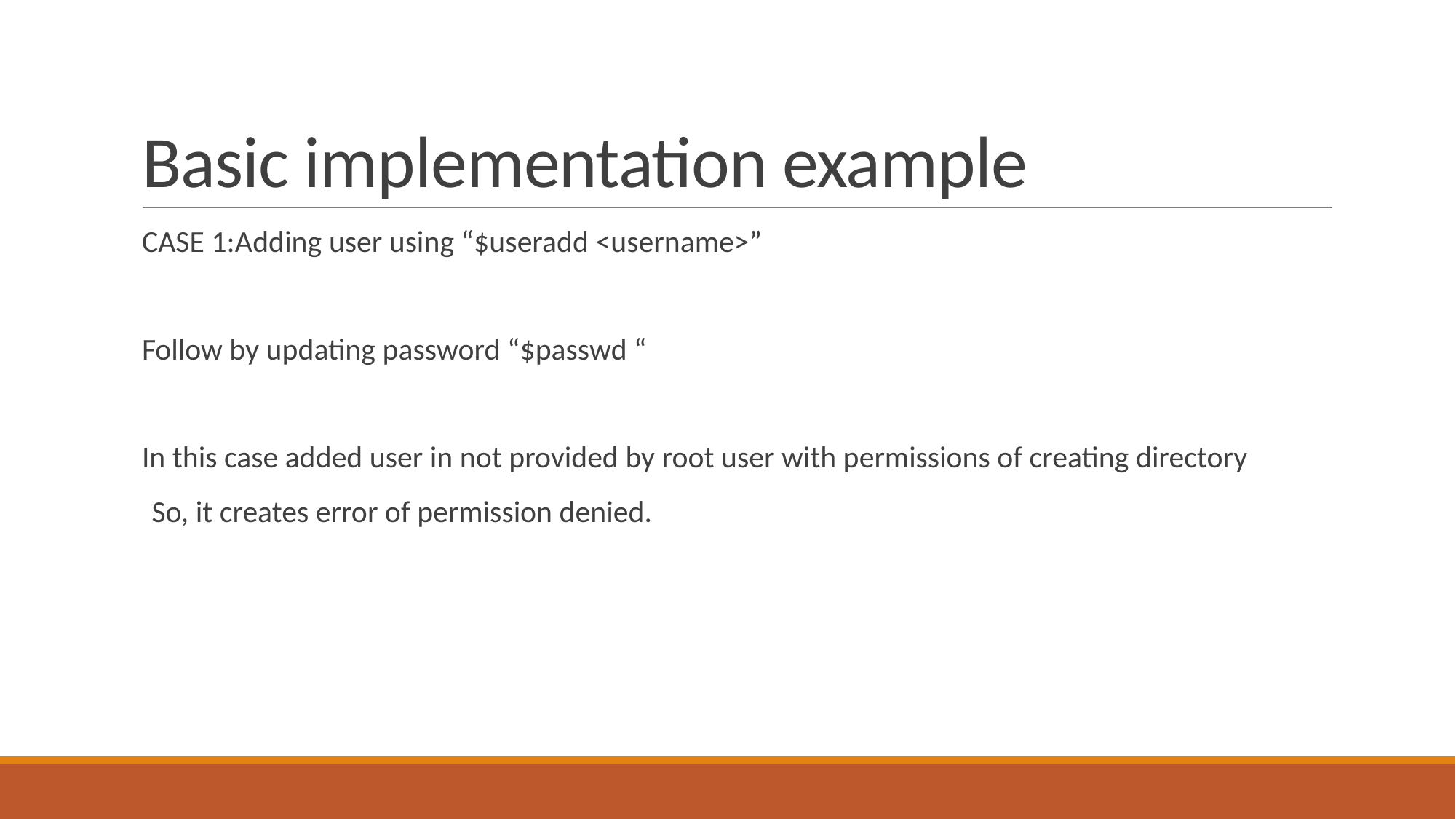

# Basic implementation example
CASE 1:Adding user using “$useradd <username>”

Follow by updating password “$passwd “

In this case added user in not provided by root user with permissions of creating directory
   So, it creates error of permission denied.